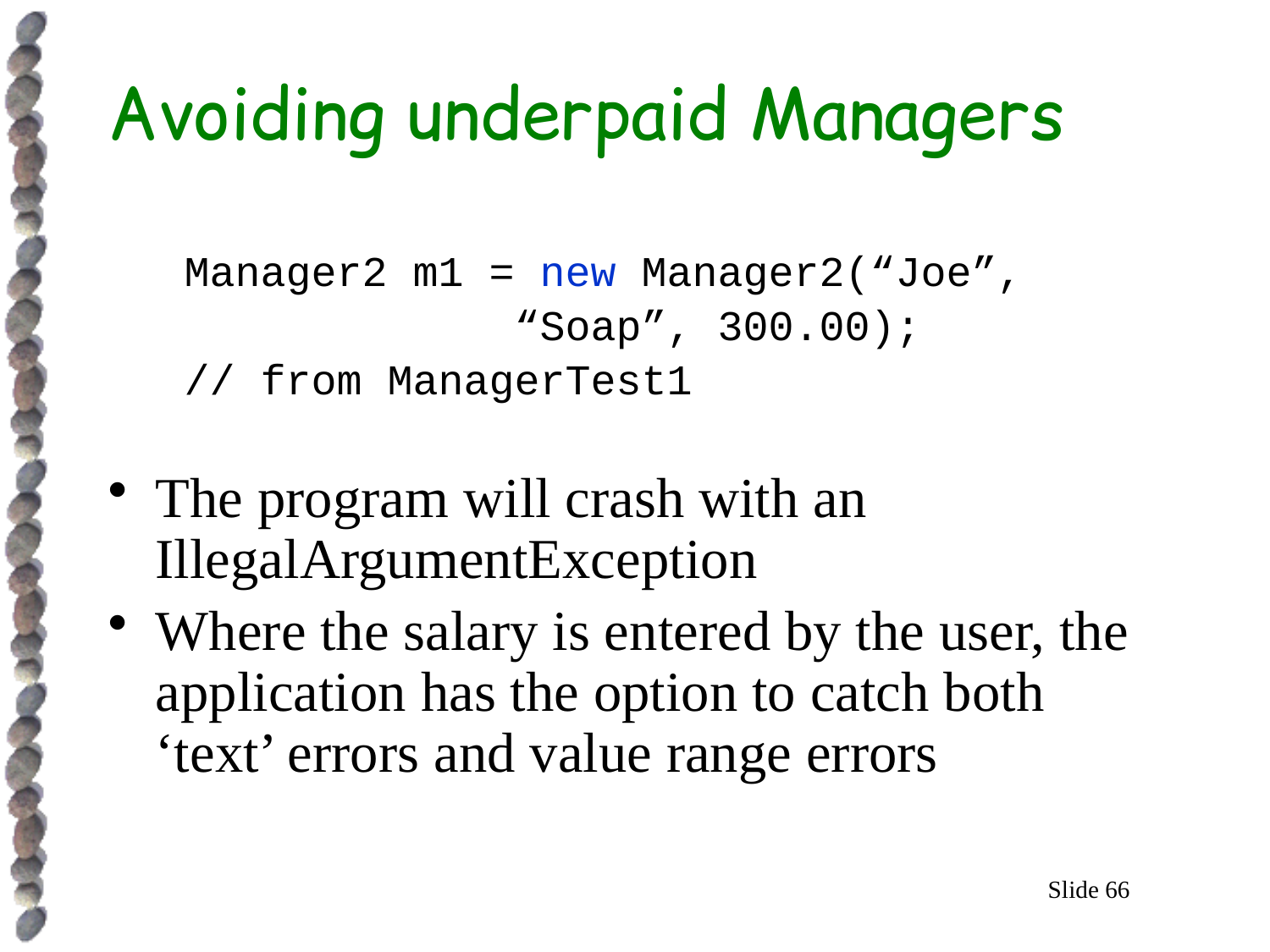

# Avoiding underpaid Managers
   Manager2 m1 = new Manager2(“Joe”,
                “Soap”, 300.00);
   // from ManagerTest1

The program will crash with an IllegalArgumentException
Where the salary is entered by the user, the application has the option to catch both ‘text’ errors and value range errors
Slide 66